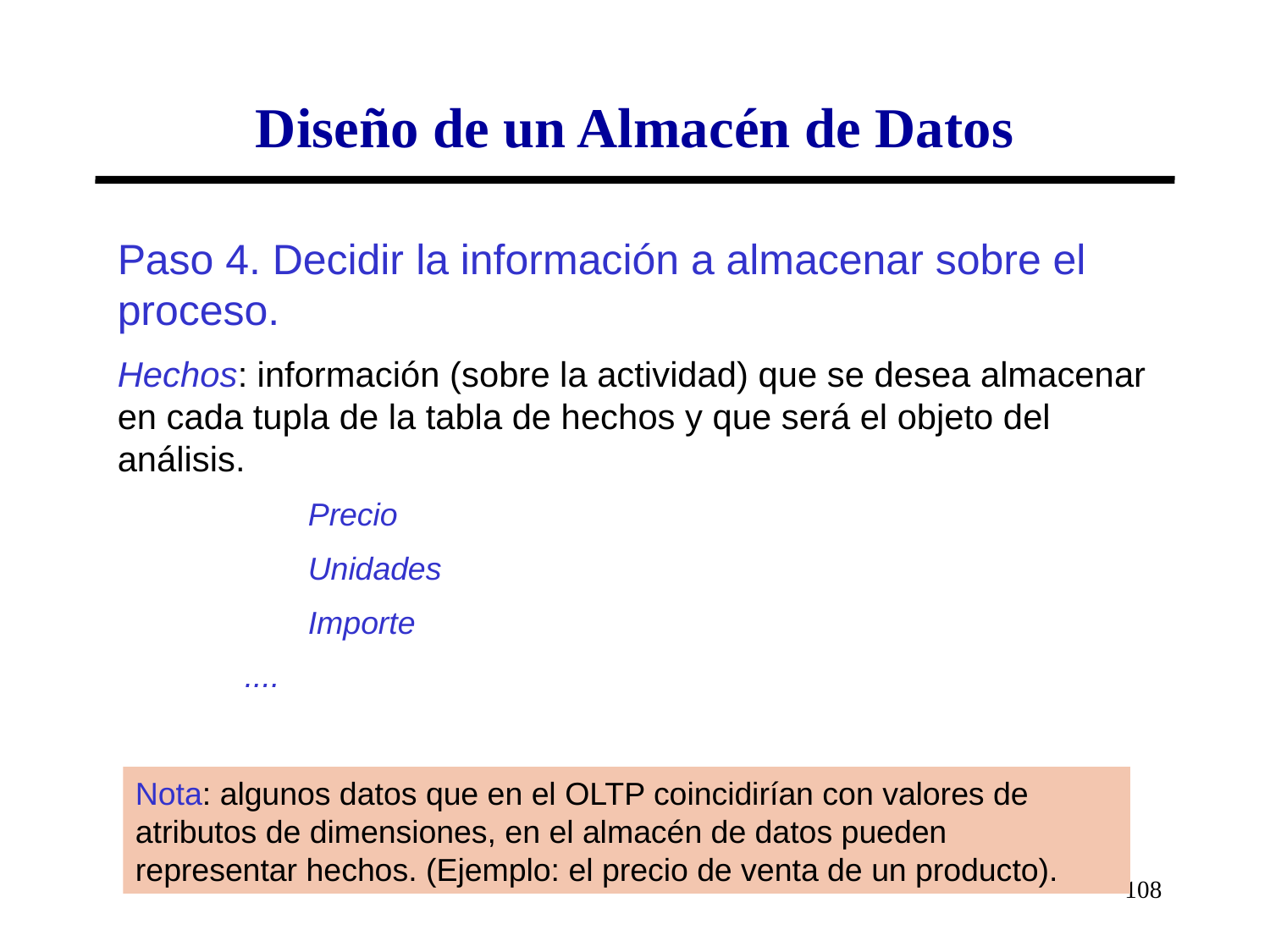

# Diseño de un Almacén de Datos
Paso 4. Decidir la información a almacenar sobre el proceso.
Hechos: información (sobre la actividad) que se desea almacenar en cada tupla de la tabla de hechos y que será el objeto del análisis.
Precio
Unidades
Importe
....
Nota: algunos datos que en el OLTP coincidirían con valores de atributos de dimensiones, en el almacén de datos pueden representar hechos. (Ejemplo: el precio de venta de un producto).
108